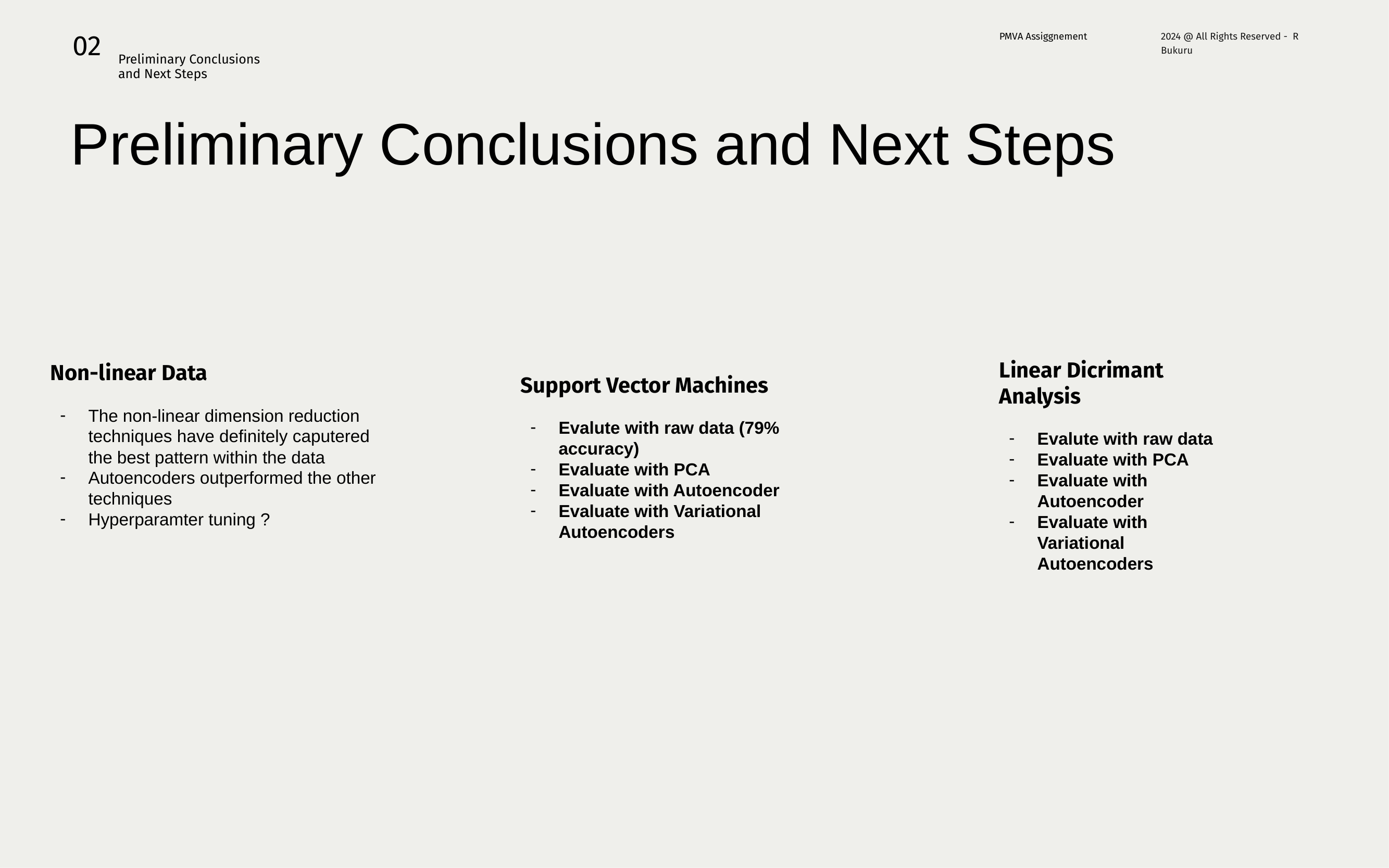

# 02
Preliminary Conclusions and Next Steps
2024 @ All Rights Reserved -  R Bukuru
PMVA Assiggnement
Preliminary Conclusions and Next Steps
Linear Dicrimant Analysis
Evalute with raw data
Evaluate with PCA
Evaluate with Autoencoder
Evaluate with Variational Autoencoders
Non-linear Data
The non-linear dimension reduction techniques have definitely caputered the best pattern within the data
Autoencoders outperformed the other techniques
Hyperparamter tuning ?
Support Vector Machines
Evalute with raw data (79% accuracy)
Evaluate with PCA
Evaluate with Autoencoder
Evaluate with Variational Autoencoders